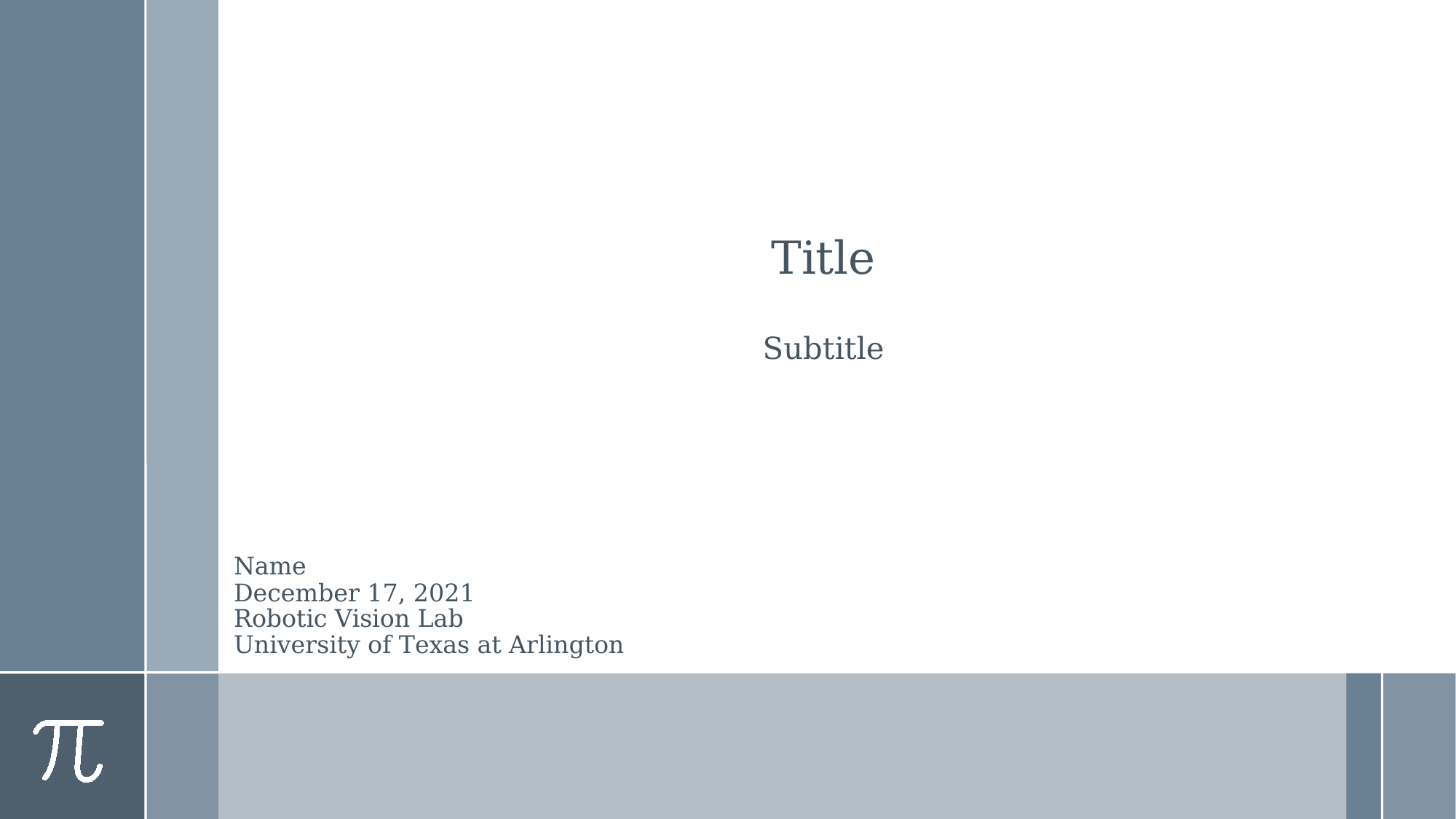

Title

Subtitle
Name
December 17, 2021
Robotic Vision Lab
University of Texas at Arlington